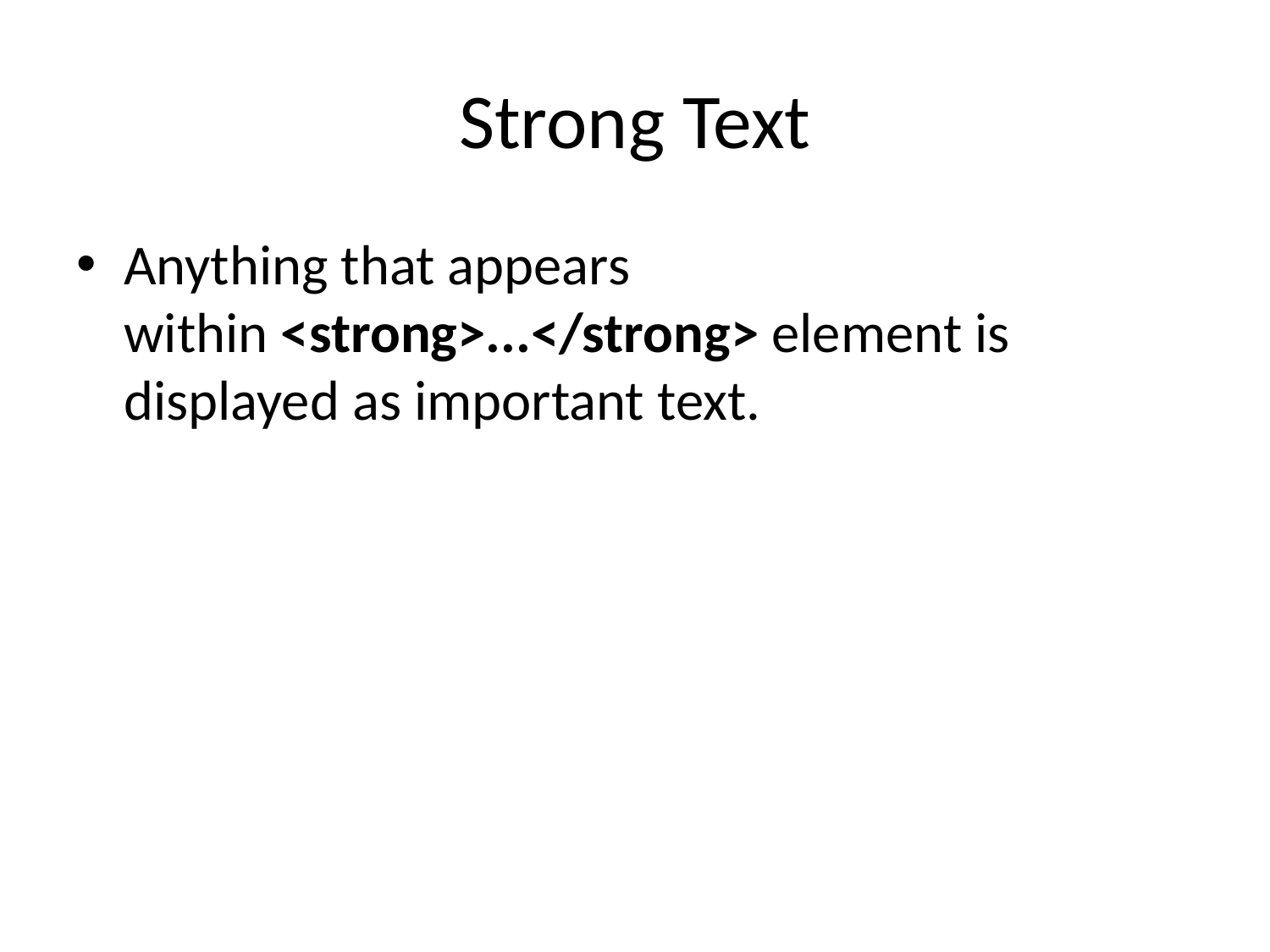

# Strong Text
Anything that appears within <strong>...</strong> element is displayed as important text.